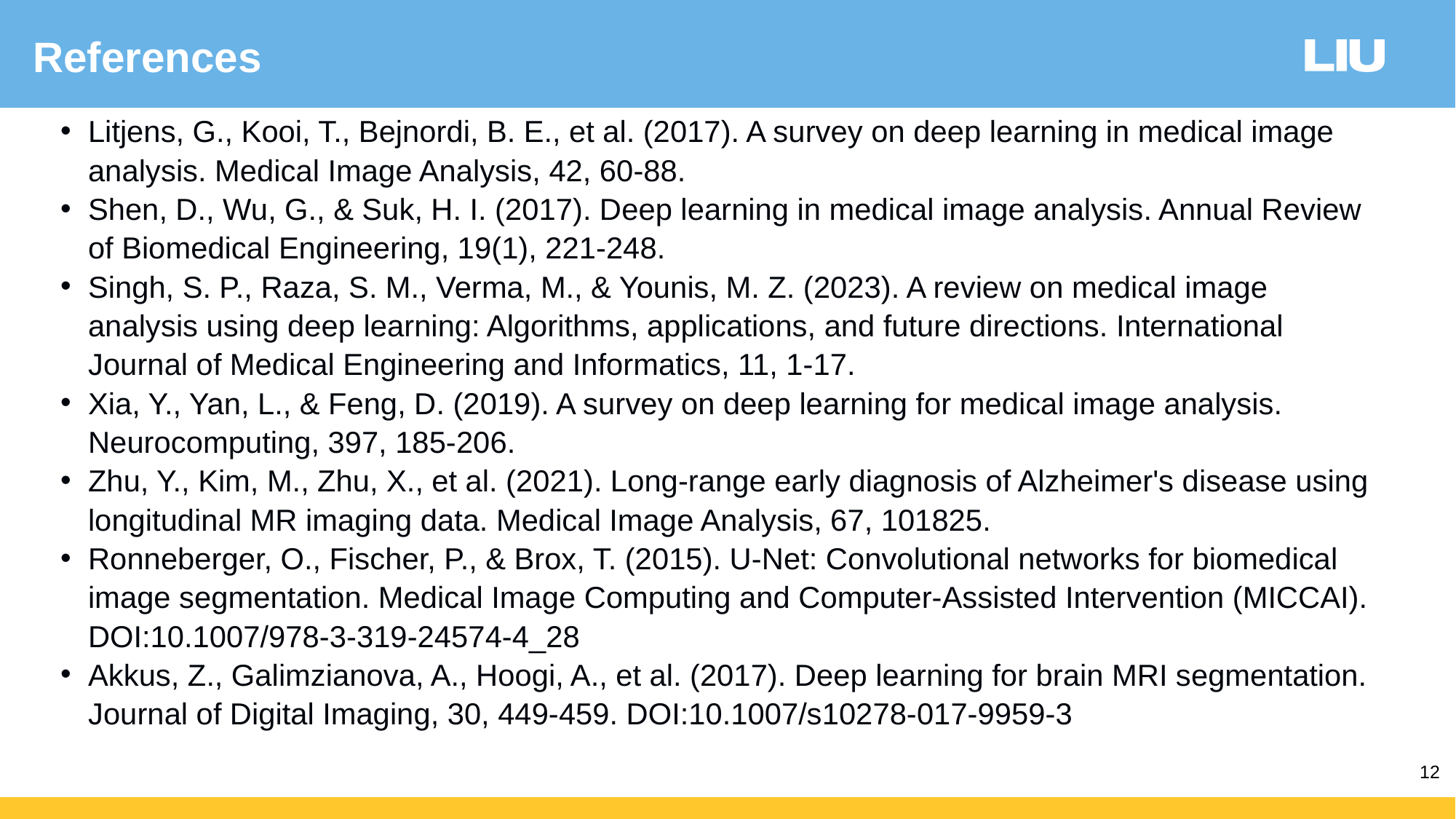

References

Litjens, G., Kooi, T., Bejnordi, B. E., et al. (2017). A survey on deep learning in medical image analysis. Medical Image Analysis, 42, 60-88.
Shen, D., Wu, G., & Suk, H. I. (2017). Deep learning in medical image analysis. Annual Review of Biomedical Engineering, 19(1), 221-248.
Singh, S. P., Raza, S. M., Verma, M., & Younis, M. Z. (2023). A review on medical image analysis using deep learning: Algorithms, applications, and future directions. International Journal of Medical Engineering and Informatics, 11, 1-17.
Xia, Y., Yan, L., & Feng, D. (2019). A survey on deep learning for medical image analysis. Neurocomputing, 397, 185-206.
Zhu, Y., Kim, M., Zhu, X., et al. (2021). Long-range early diagnosis of Alzheimer's disease using longitudinal MR imaging data. Medical Image Analysis, 67, 101825.
Ronneberger, O., Fischer, P., & Brox, T. (2015). U-Net: Convolutional networks for biomedical image segmentation. Medical Image Computing and Computer-Assisted Intervention (MICCAI). DOI:10.1007/978-3-319-24574-4_28
Akkus, Z., Galimzianova, A., Hoogi, A., et al. (2017). Deep learning for brain MRI segmentation. Journal of Digital Imaging, 30, 449-459. DOI:10.1007/s10278-017-9959-3

12